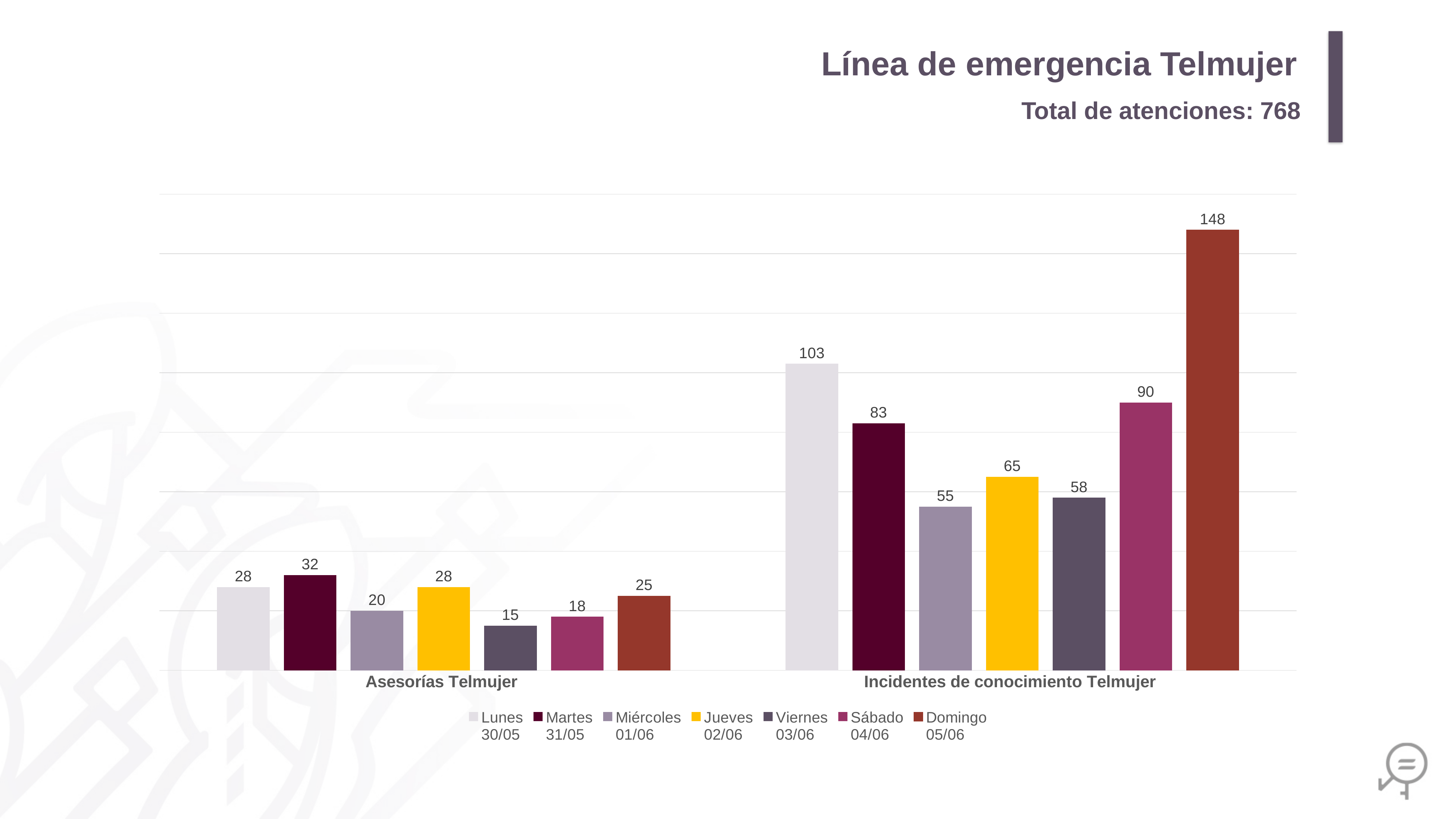

Línea de emergencia Telmujer
Total de atenciones: 768

### Chart

| Category | Lunes
30/05 | Martes
31/05 | Miércoles
01/06 | Jueves
02/06 | Viernes
03/06 | Sábado
04/06 | Domingo
05/06 |
|---|---|---|---|---|---|---|---|
| Asesorías Telmujer  | 28.0 | 32.0 | 20.0 | 28.0 | 15.0 | 18.0 | 25.0 |
| Incidentes de conocimiento Telmujer  | 103.0 | 83.0 | 55.0 | 65.0 | 58.0 | 90.0 | 148.0 |